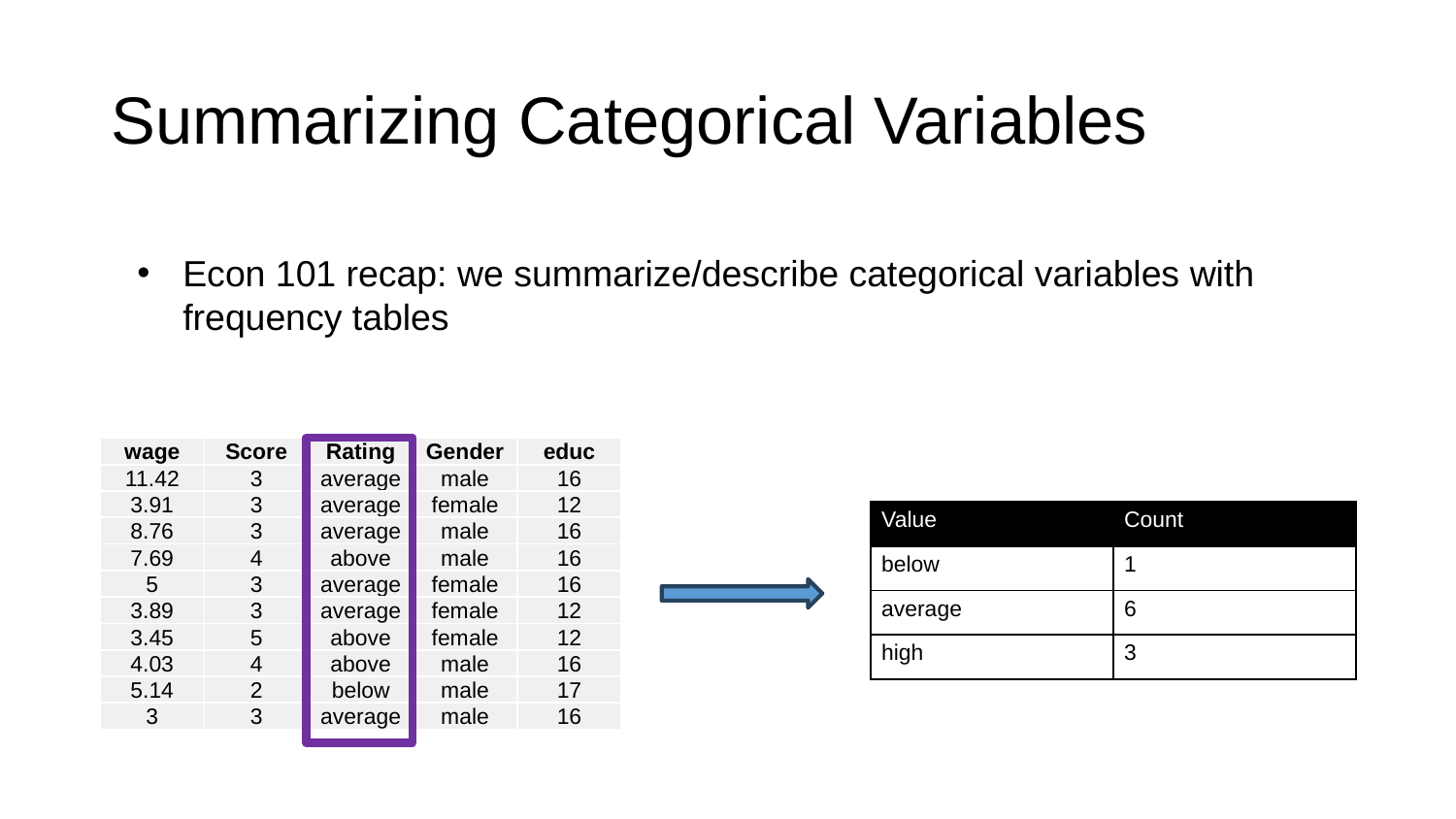

# Summarizing Categorical Variables
Econ 101 recap: we summarize/describe categorical variables with frequency tables

| wage | Score | Rating | Gender | educ |
| --- | --- | --- | --- | --- |
| 11.42 | 3 | average | male | 16 |
| 3.91 | 3 | average | female | 12 |
| 8.76 | 3 | average | male | 16 |
| 7.69 | 4 | above | male | 16 |
| 5 | 3 | average | female | 16 |
| 3.89 | 3 | average | female | 12 |
| 3.45 | 5 | above | female | 12 |
| 4.03 | 4 | above | male | 16 |
| 5.14 | 2 | below | male | 17 |
| 3 | 3 | average | male | 16 |
| Value | Count |
| --- | --- |
| below | 1 |
| average | 6 |
| high | 3 |